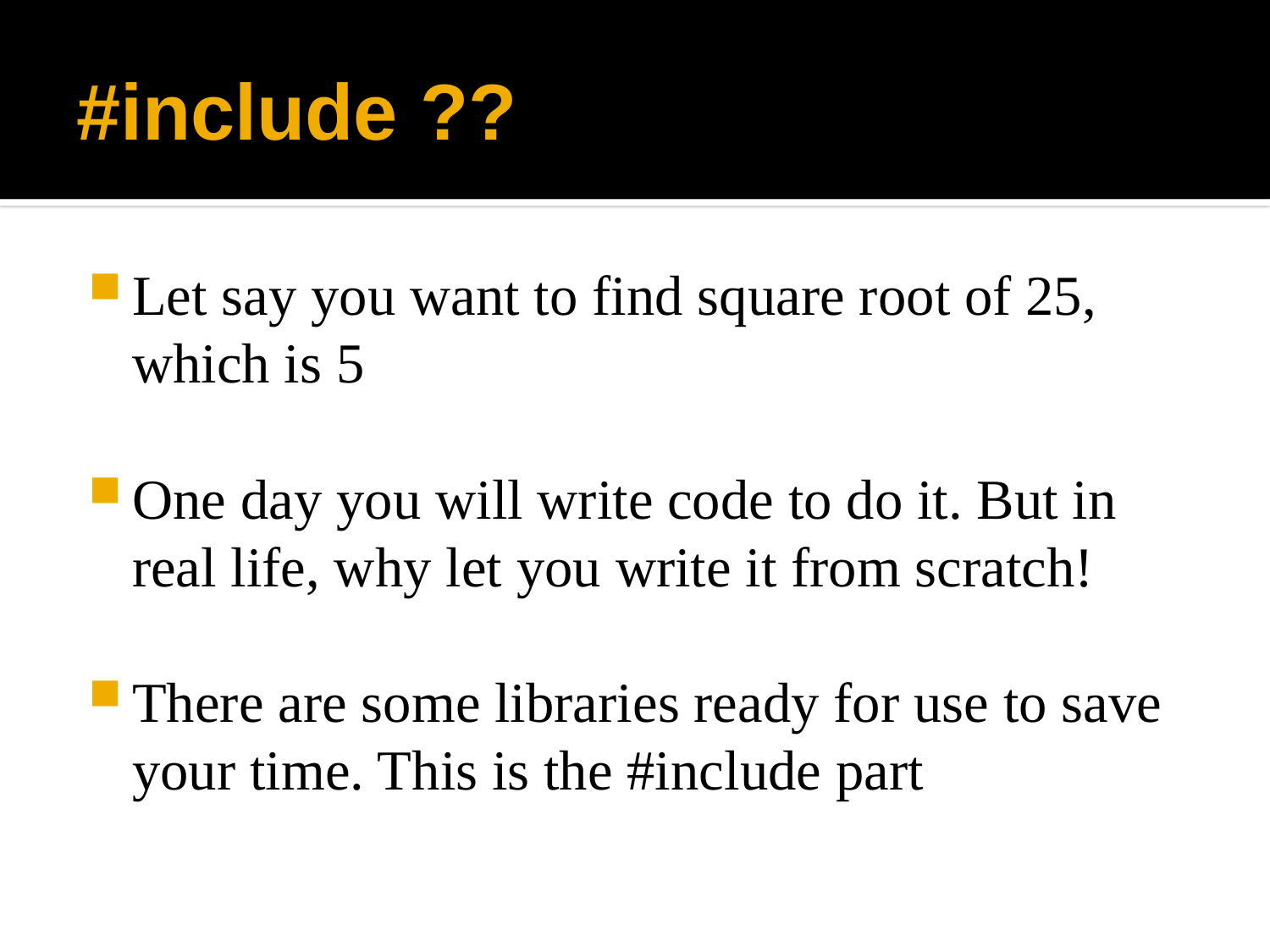

# #include ??
Let say you want to find square root of 25, which is 5

One day you will write code to do it. But in real life, why let you write it from scratch!

There are some libraries ready for use to save your time. This is the #include part